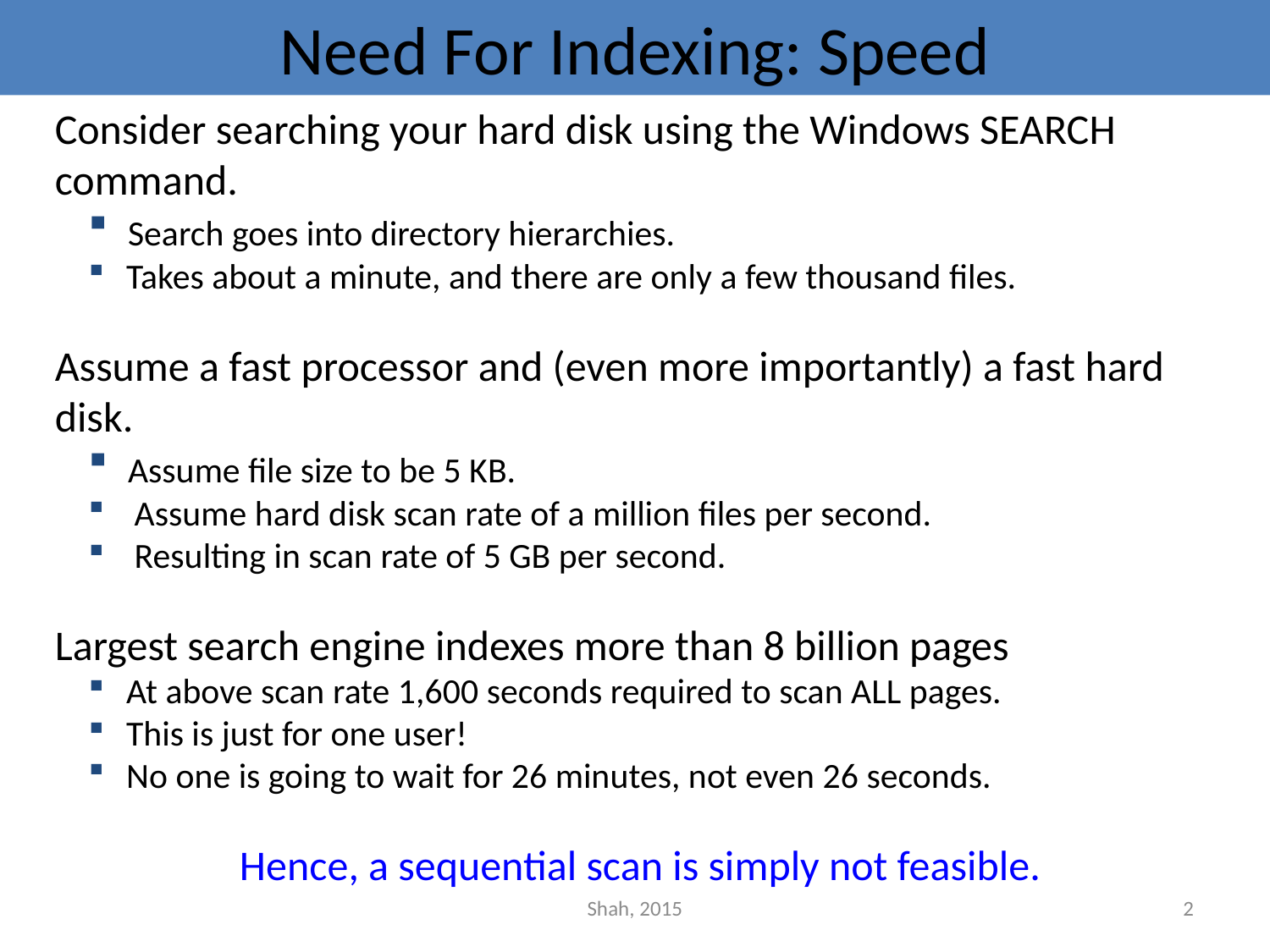

# Need For Indexing: Speed
Consider searching your hard disk using the Windows SEARCH command.
 Search goes into directory hierarchies.
 Takes about a minute, and there are only a few thousand files.

Assume a fast processor and (even more importantly) a fast hard disk.
 Assume file size to be 5 KB.
  Assume hard disk scan rate of a million files per second.
  Resulting in scan rate of 5 GB per second.

Largest search engine indexes more than 8 billion pages
 At above scan rate 1,600 seconds required to scan ALL pages.
 This is just for one user!
 No one is going to wait for 26 minutes, not even 26 seconds.

Hence, a sequential scan is simply not feasible.
Shah, 2015
2